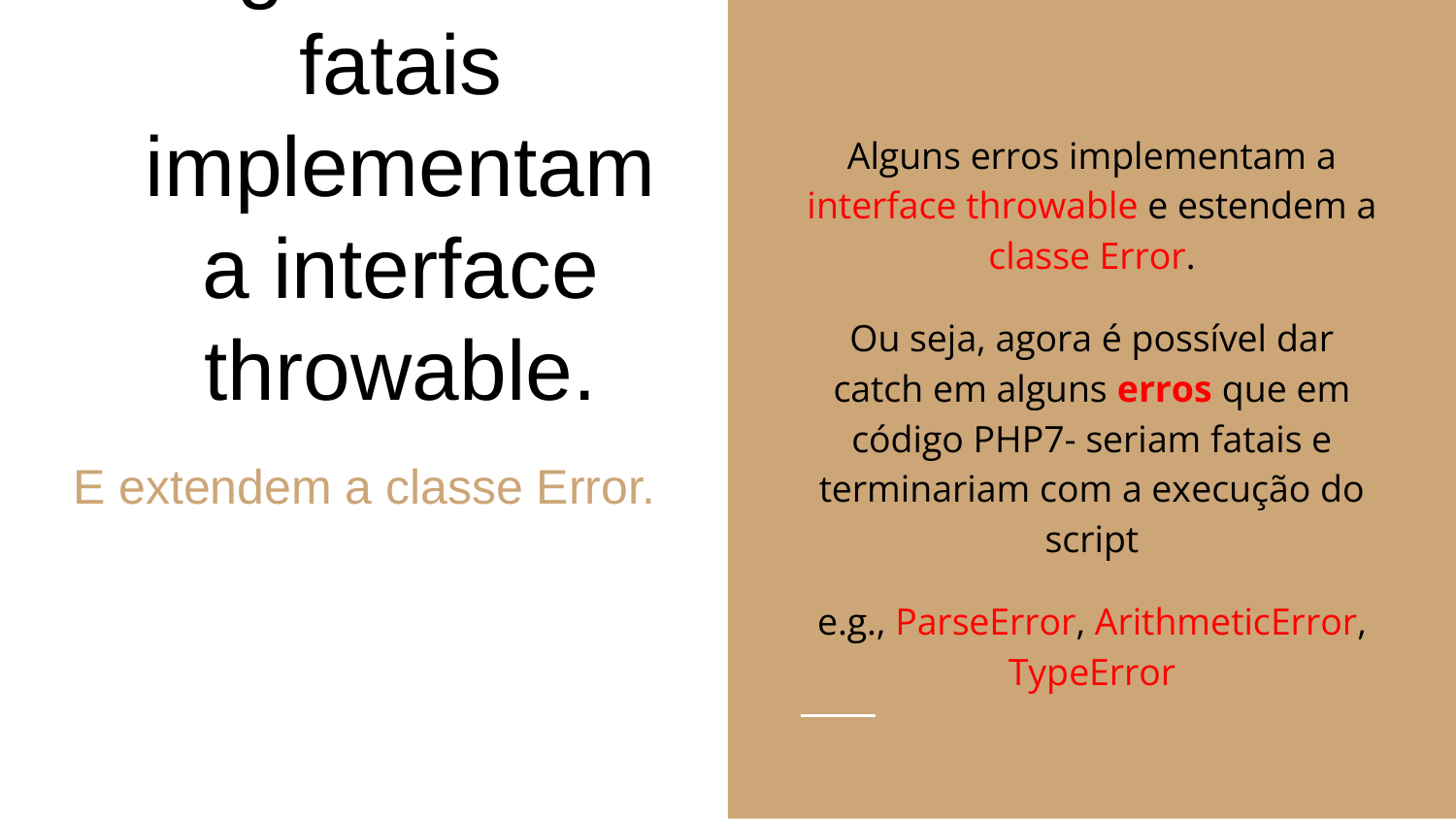

Alguns erros implementam a interface throwable e estendem a classe Error.
Ou seja, agora é possível dar catch em alguns erros que em código PHP7- seriam fatais e terminariam com a execução do script
e.g., ParseError, ArithmeticError, TypeError
# Alguns erros fatais implementam a interface throwable.
E extendem a classe Error.